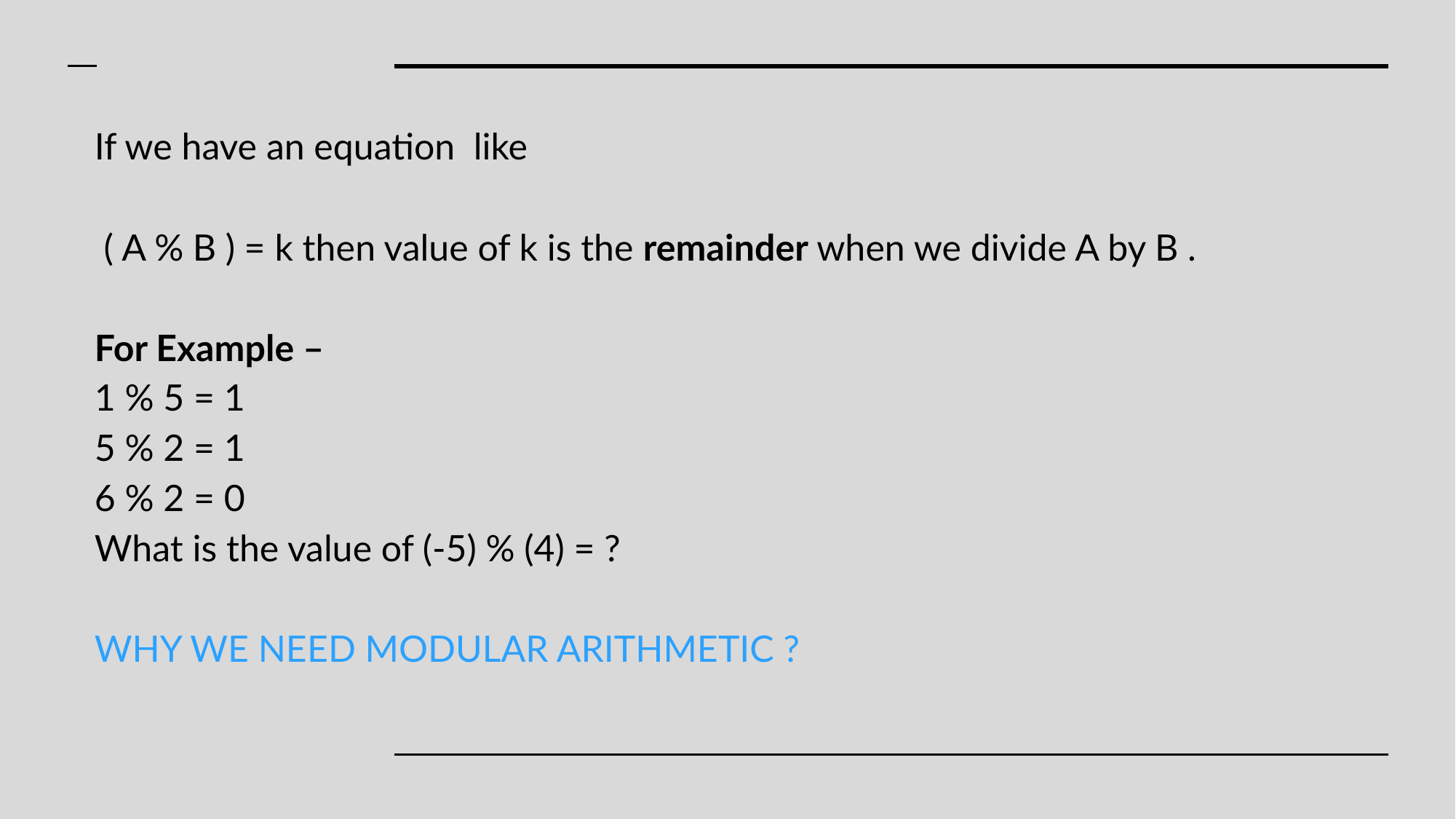

If we have an equation  like

 ( A % B ) = k then value of k is the remainder when we divide A by B .

For Example –
1 % 5 = 1
5 % 2 = 1
6 % 2 = 0
What is the value of (-5) % (4) = ?

WHY WE NEED MODULAR ARITHMETIC ?